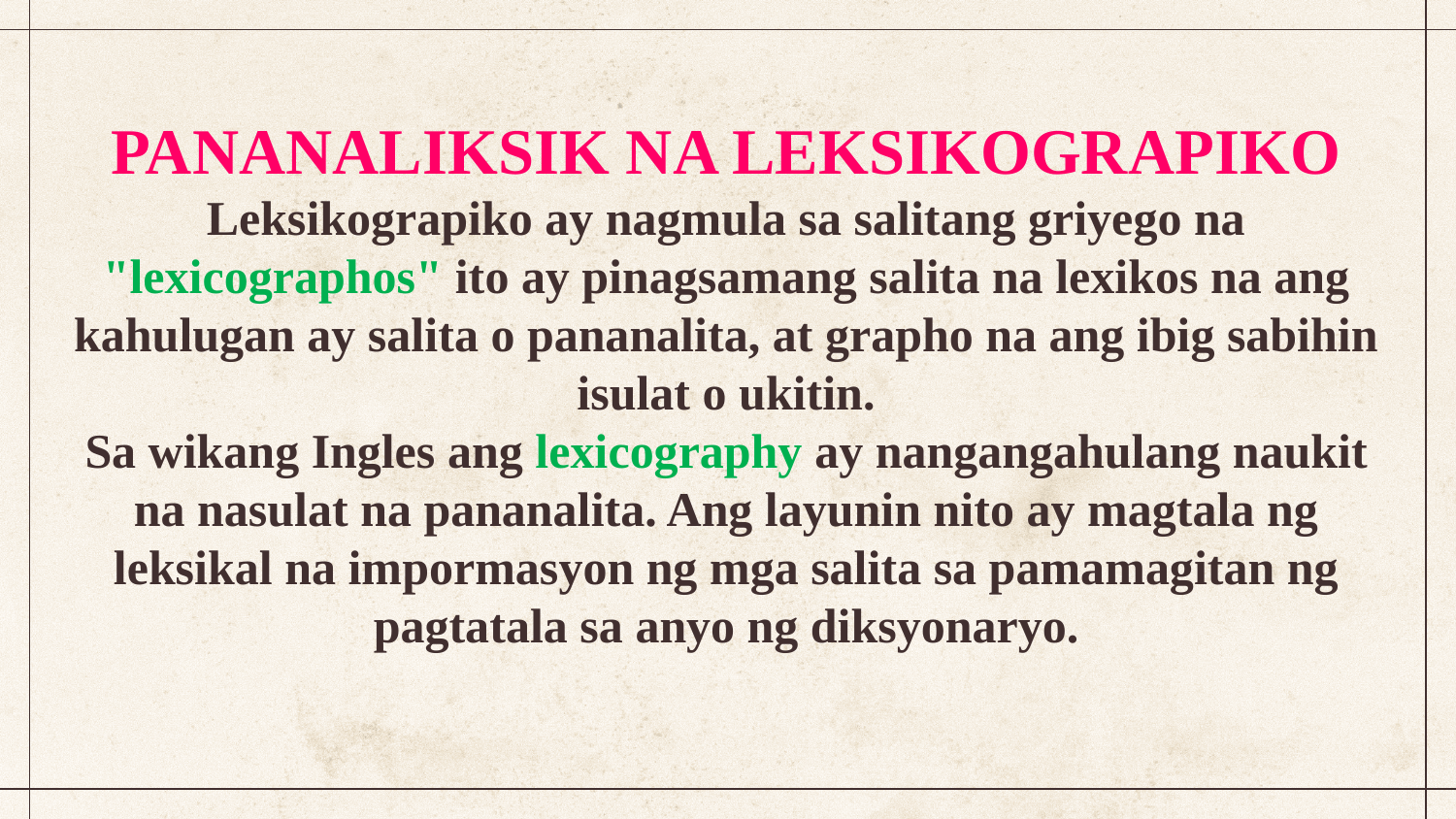

PANANALIKSIK NA LEKSIKOGRAPIKO
Leksikograpiko ay nagmula sa salitang griyego na "lexicographos" ito ay pinagsamang salita na lexikos na ang kahulugan ay salita o pananalita, at grapho na ang ibig sabihin isulat o ukitin.
Sa wikang Ingles ang lexicography ay nangangahulang naukit na nasulat na pananalita. Ang layunin nito ay magtala ng leksikal na impormasyon ng mga salita sa pamamagitan ng pagtatala sa anyo ng diksyonaryo.